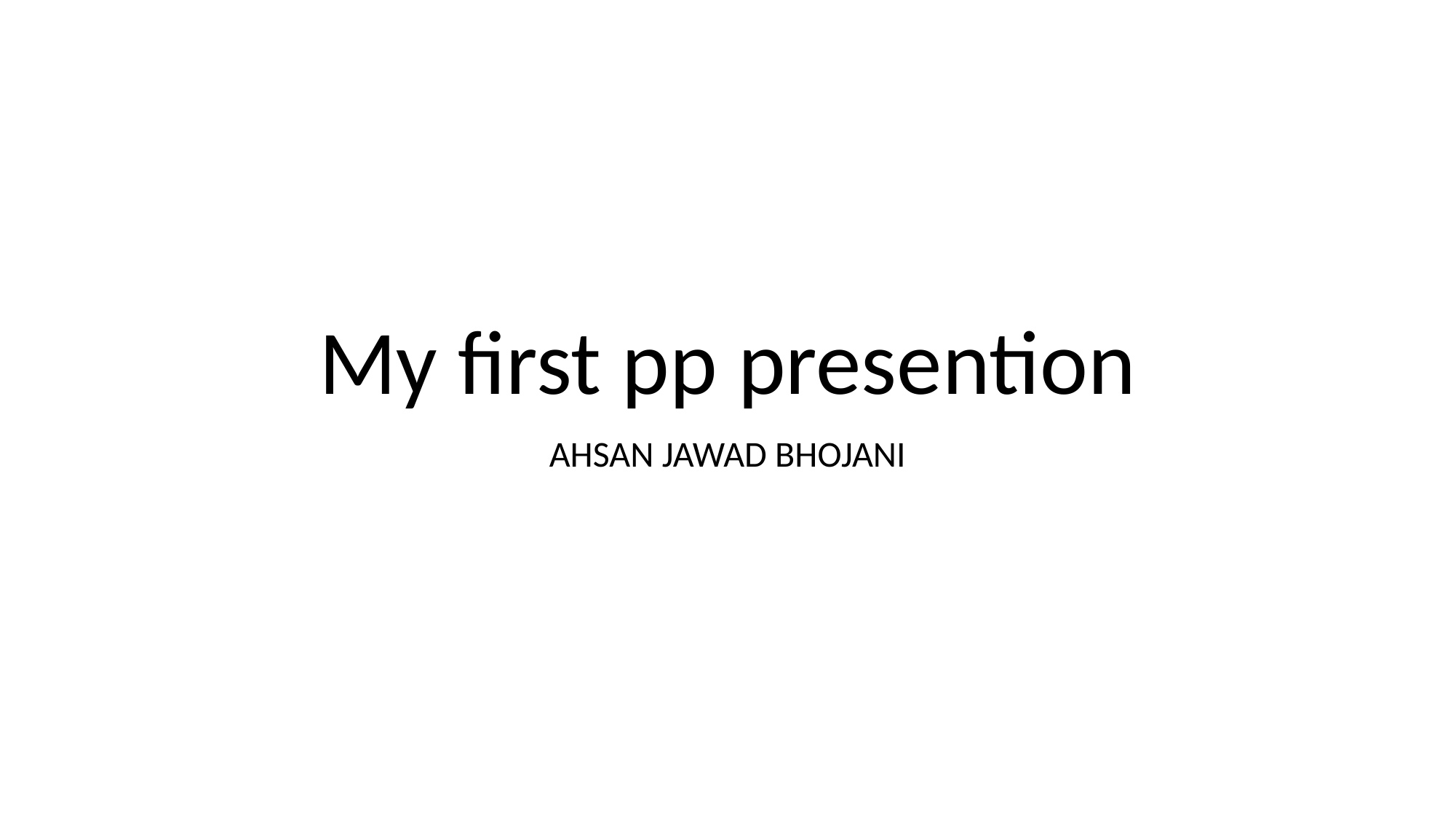

# My first pp presention
AHSAN JAWAD BHOJANI